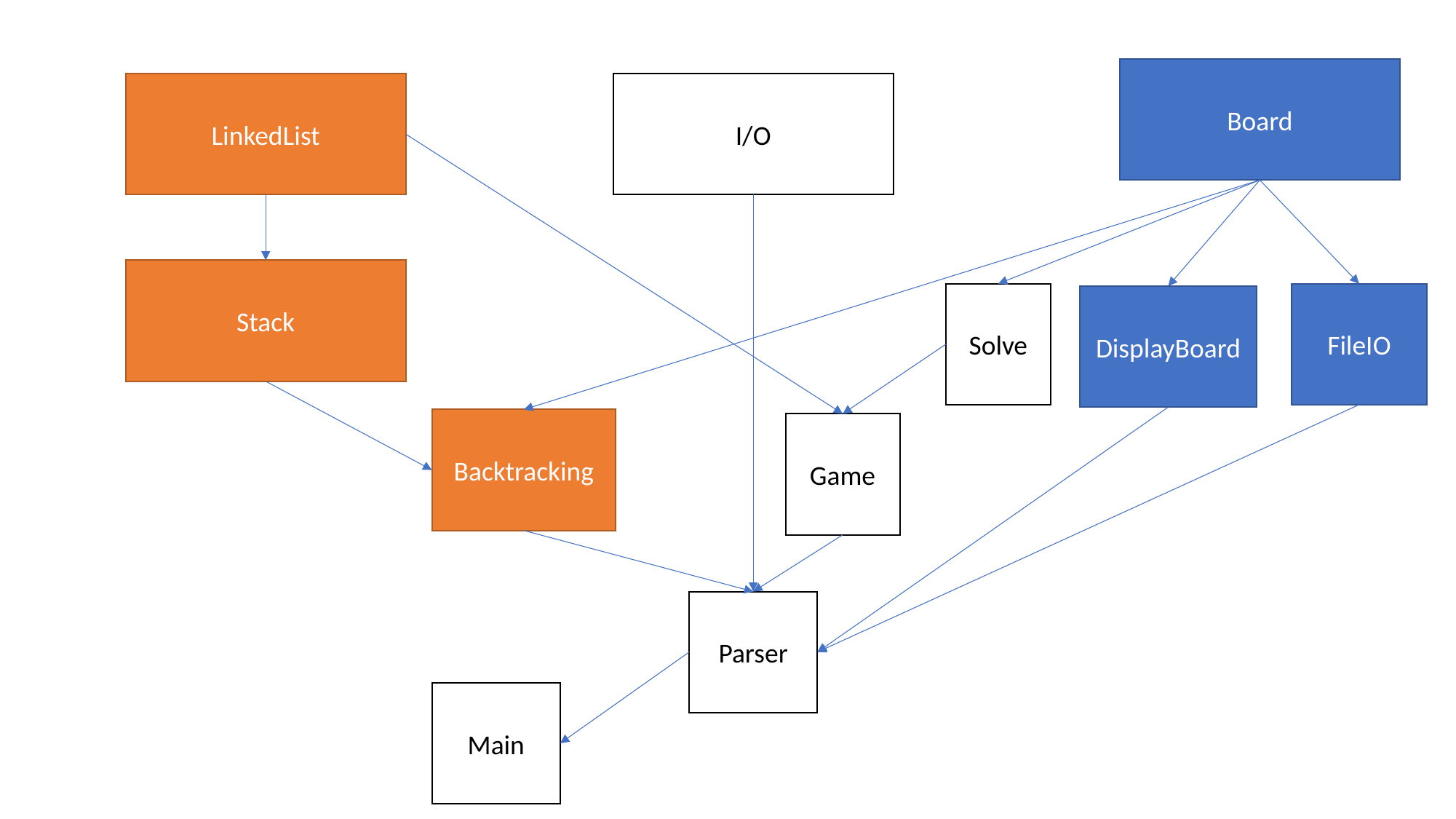

Board
I/O
LinkedList
Stack
Solve
FileIO
DisplayBoard
Backtracking
Game
Parser
Main